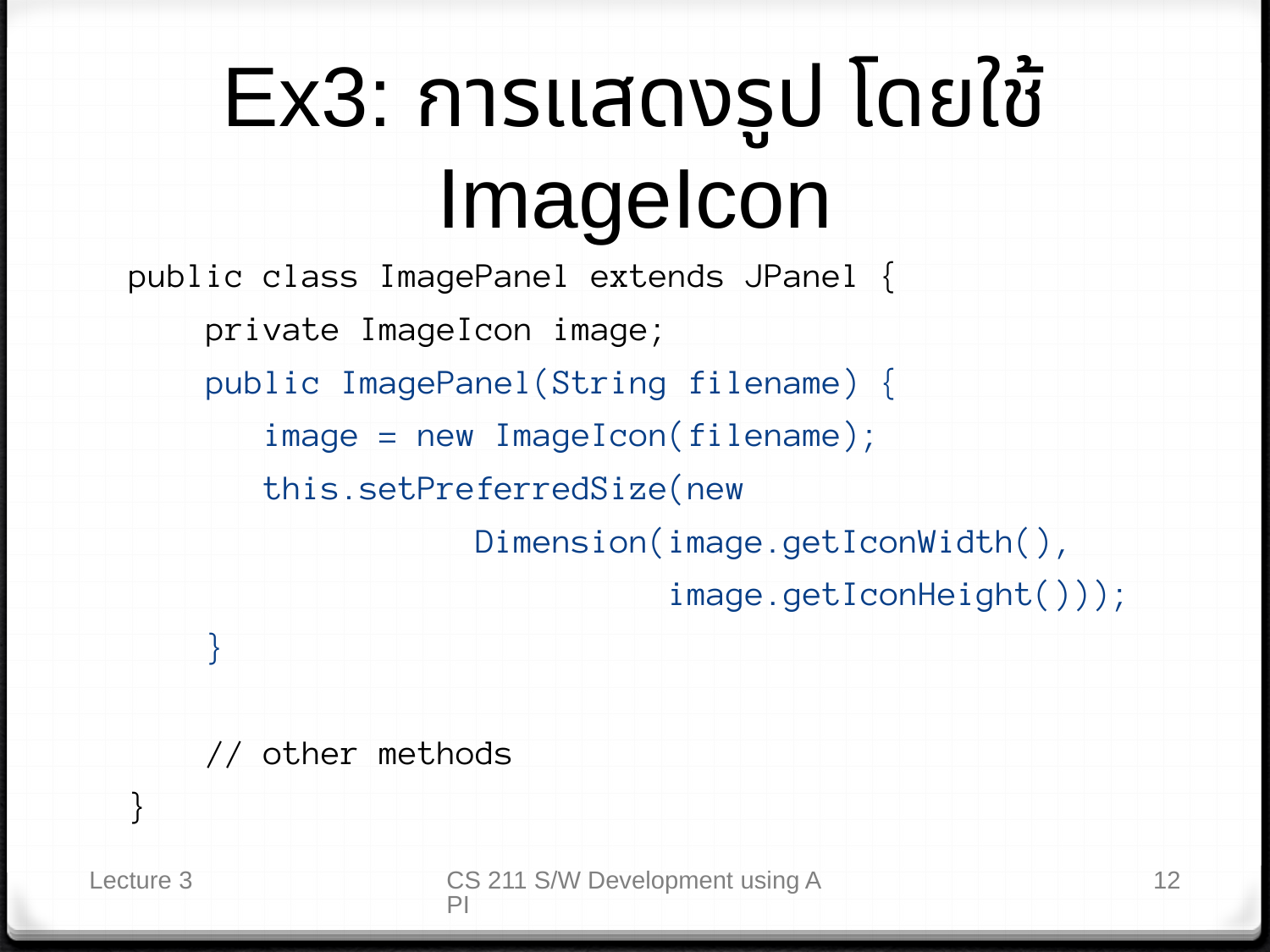

# Ex3: การแสดงรูป โดยใช้ ImageIcon
public class ImagePanel extends JPanel {
    private ImageIcon image;
    public ImagePanel(String filename) {
       image = new ImageIcon(filename);
       this.setPreferredSize(new
                  Dimension(image.getIconWidth(),
                            image.getIconHeight()));
    }

    // other methods
}
Lecture 3
CS 211 S/W Development using API
12